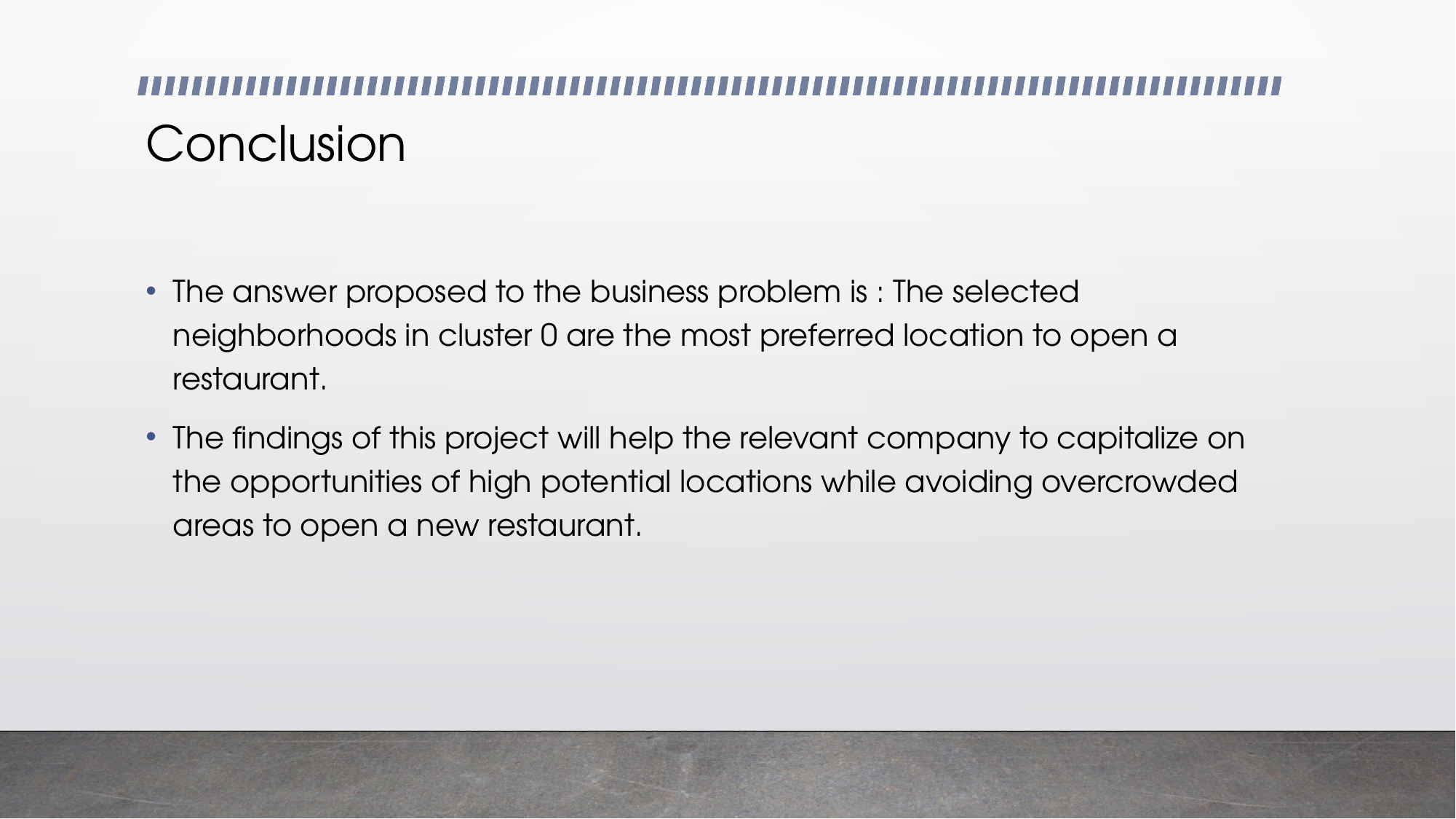

# Conclusion
The answer proposed to the business problem is : The selected neighborhoods in cluster 0 are the most preferred location to open a restaurant.
The findings of this project will help the relevant company to capitalize on the opportunities of high potential locations while avoiding overcrowded areas to open a new restaurant.